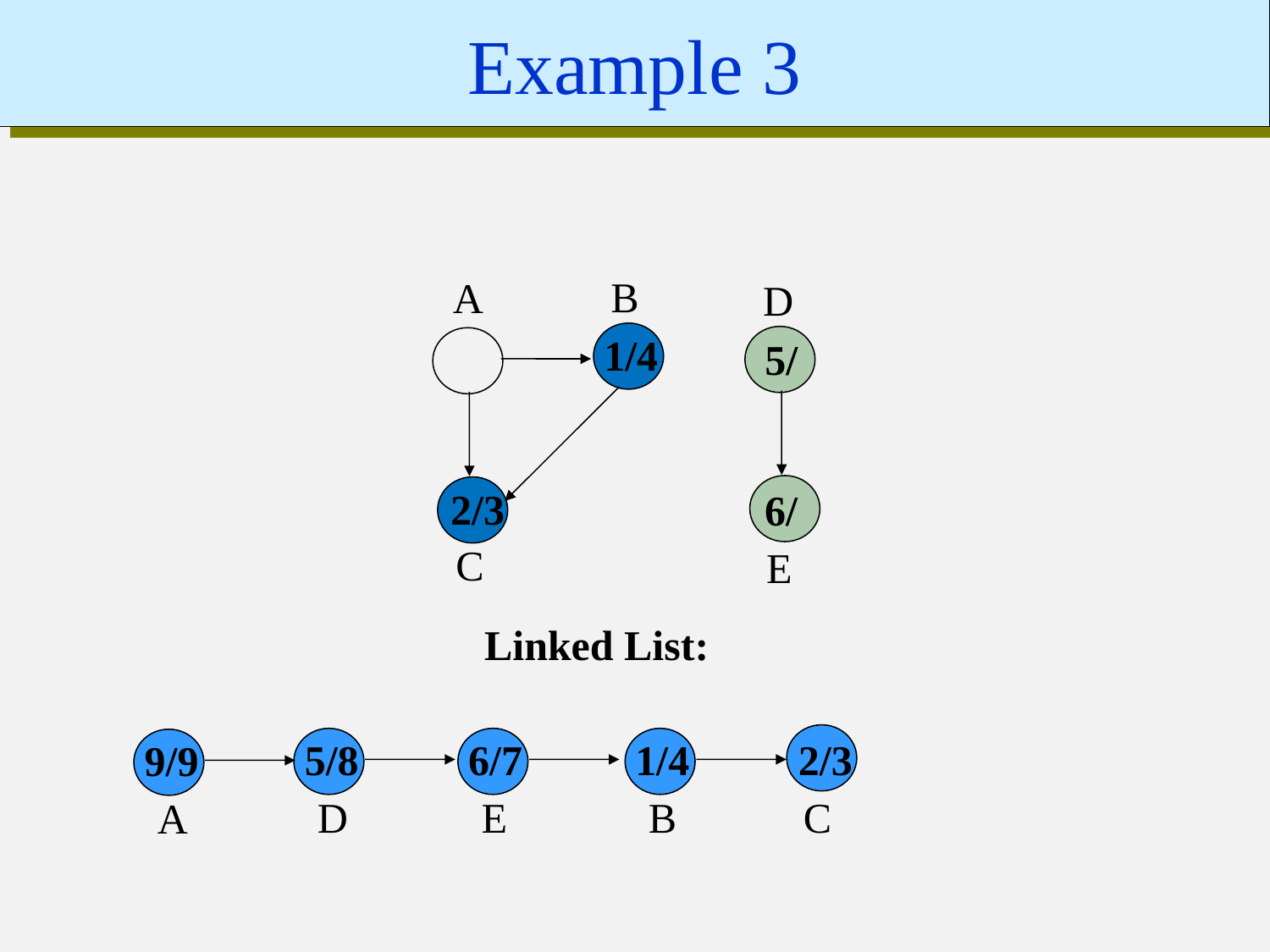

Example 3
B
A
D
1/4

5/

2/3
6/
C
E
Linked List:

2/3
5/8
6/7
1/4
9/9

D
E
B
C
A